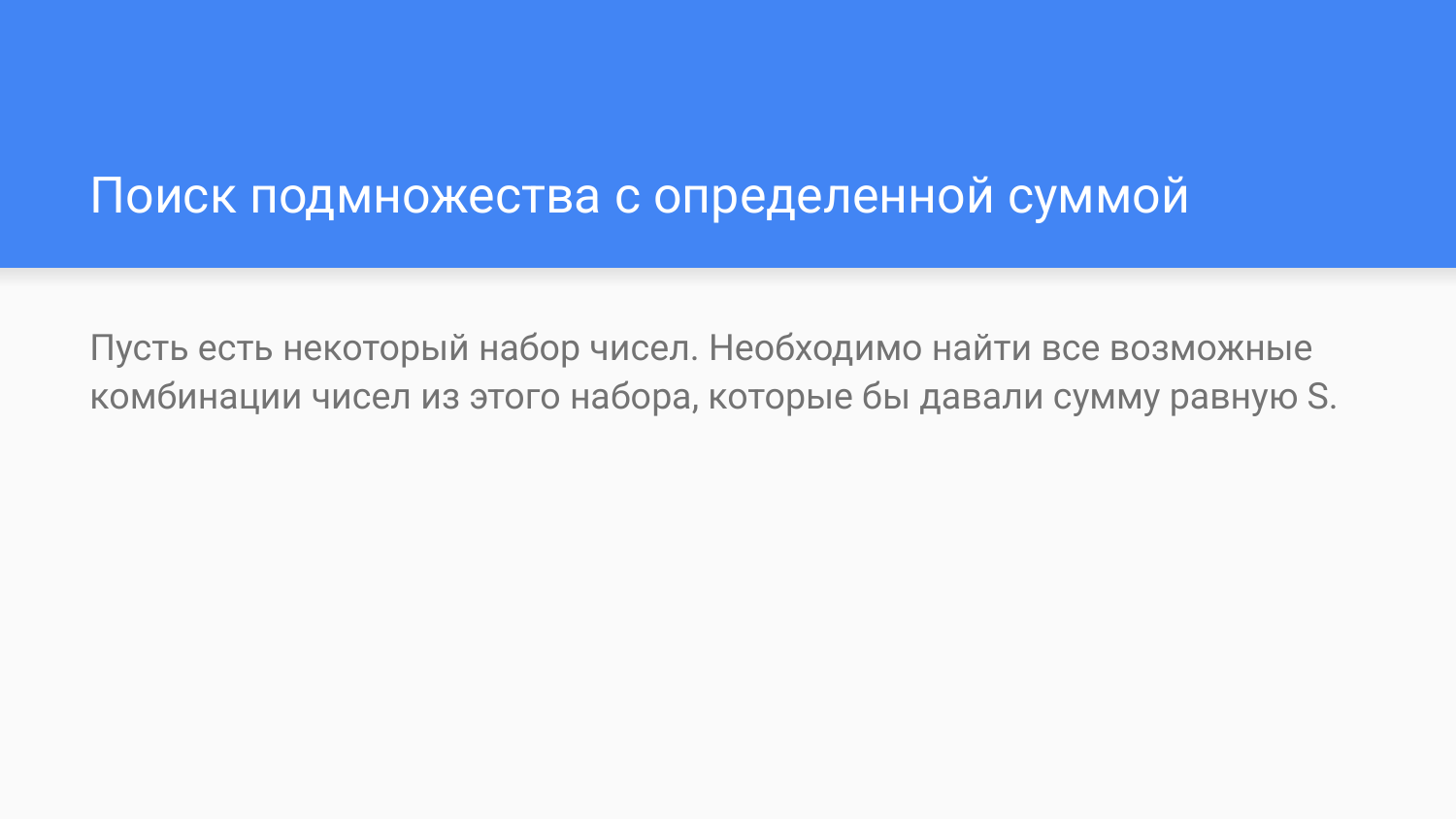

# Поиск подмножества с определенной суммой
Пусть есть некоторый набор чисел. Необходимо найти все возможные комбинации чисел из этого набора, которые бы давали сумму равную S.